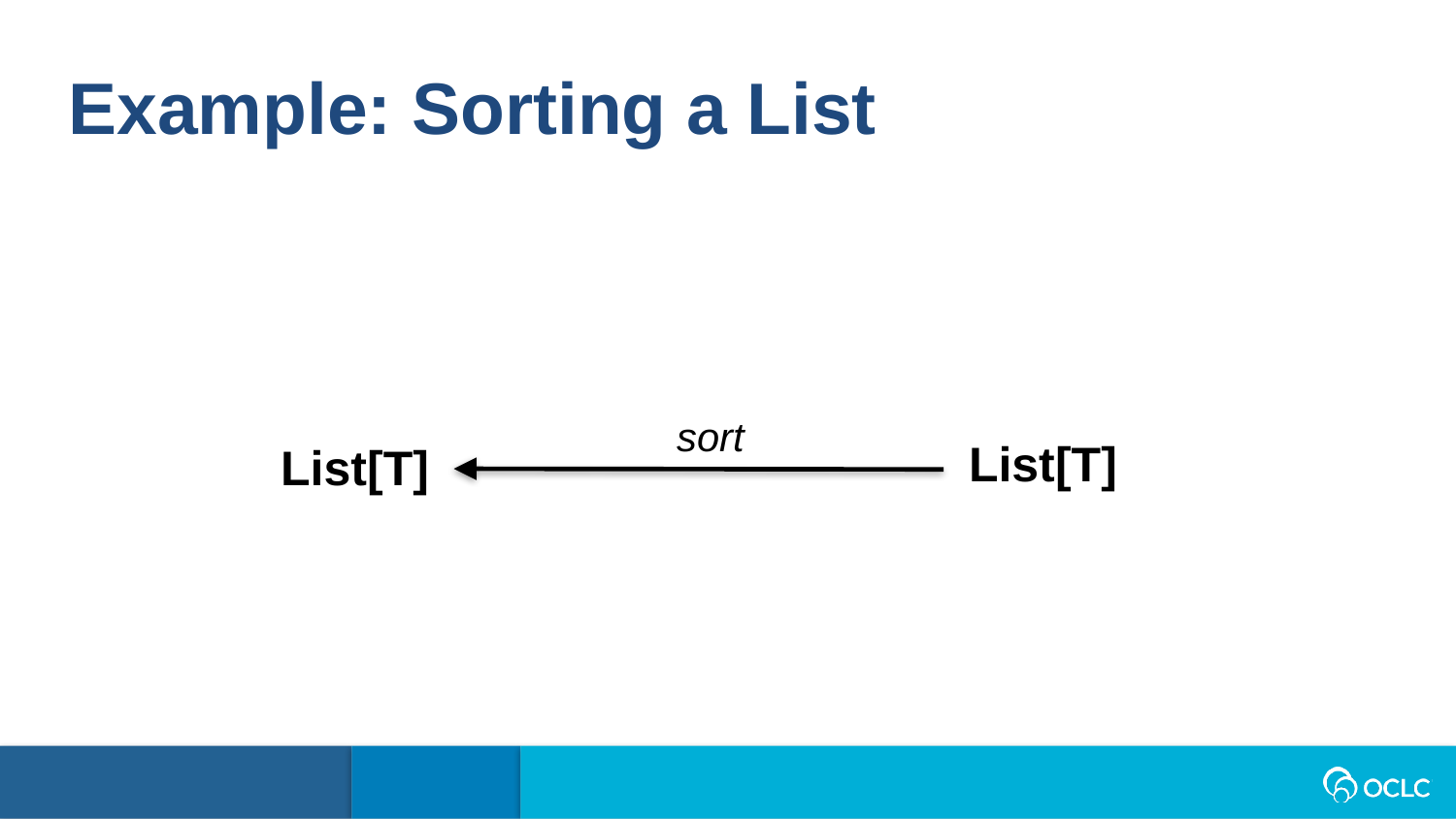

Example: Sorting a List
sort
List[T]
List[T]